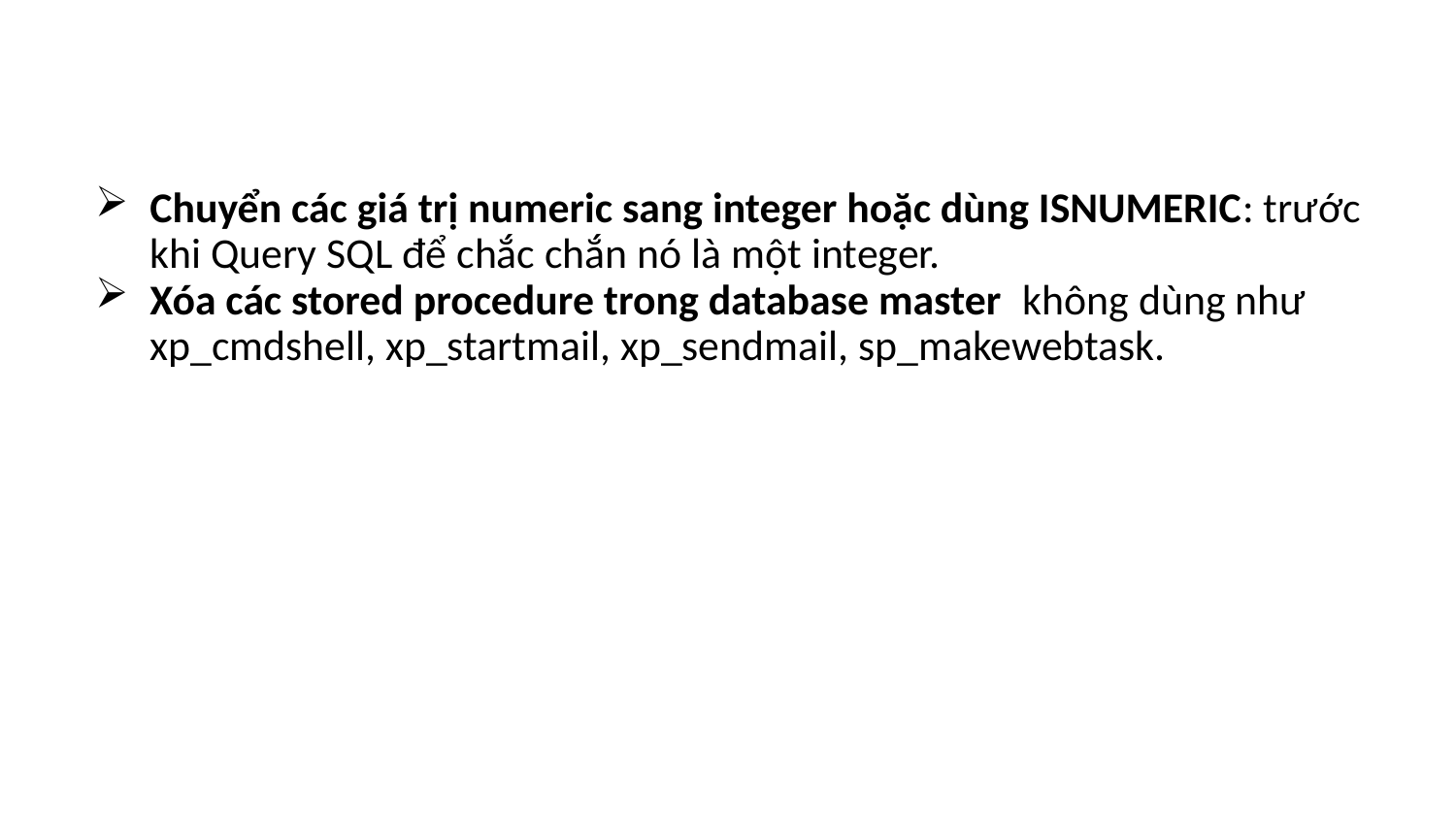

Chuyển các giá trị numeric sang integer hoặc dùng ISNUMERIC: trước khi Query SQL để chắc chắn nó là một integer.
Xóa các stored procedure trong database master: không dùng như xp_cmdshell, xp_startmail, xp_sendmail, sp_makewebtask.